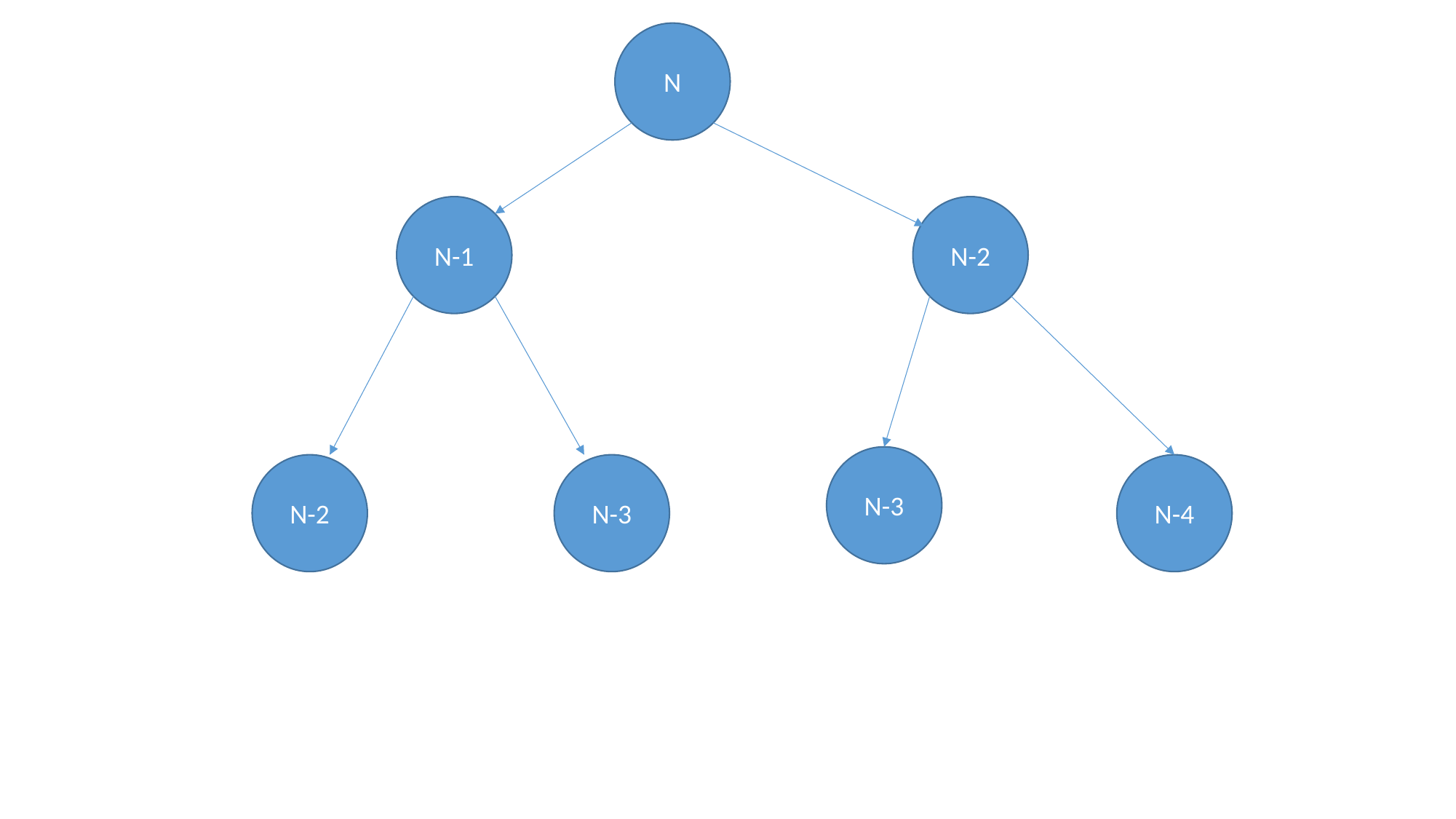

N
N-1
N-2
N-3
N-2
N-3
N-4